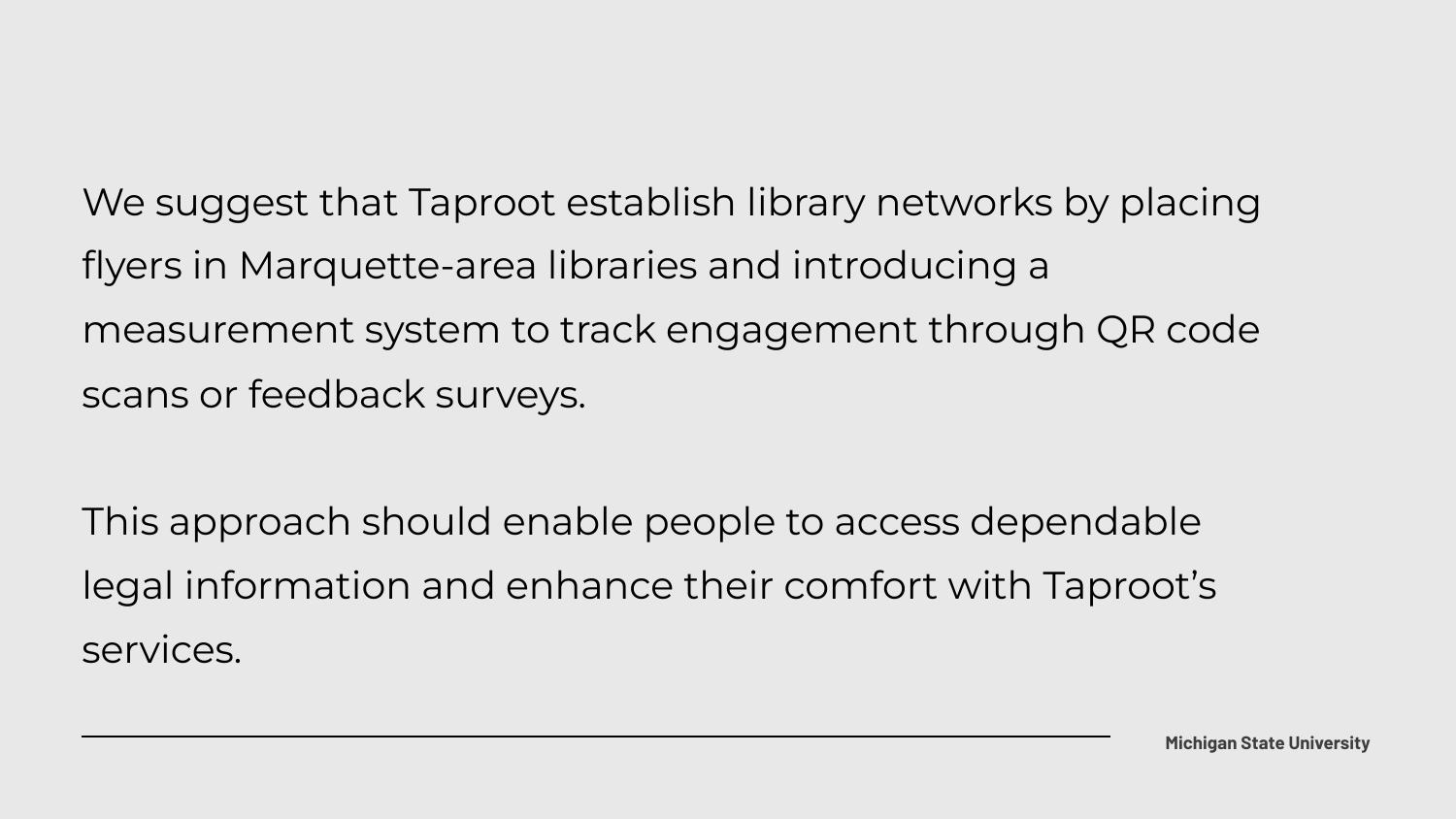

We suggest that Taproot establish library networks by placing flyers in Marquette-area libraries and introducing a measurement system to track engagement through QR code scans or feedback surveys.

This approach should enable people to access dependable legal information and enhance their comfort with Taproot’s services.

Michigan State University